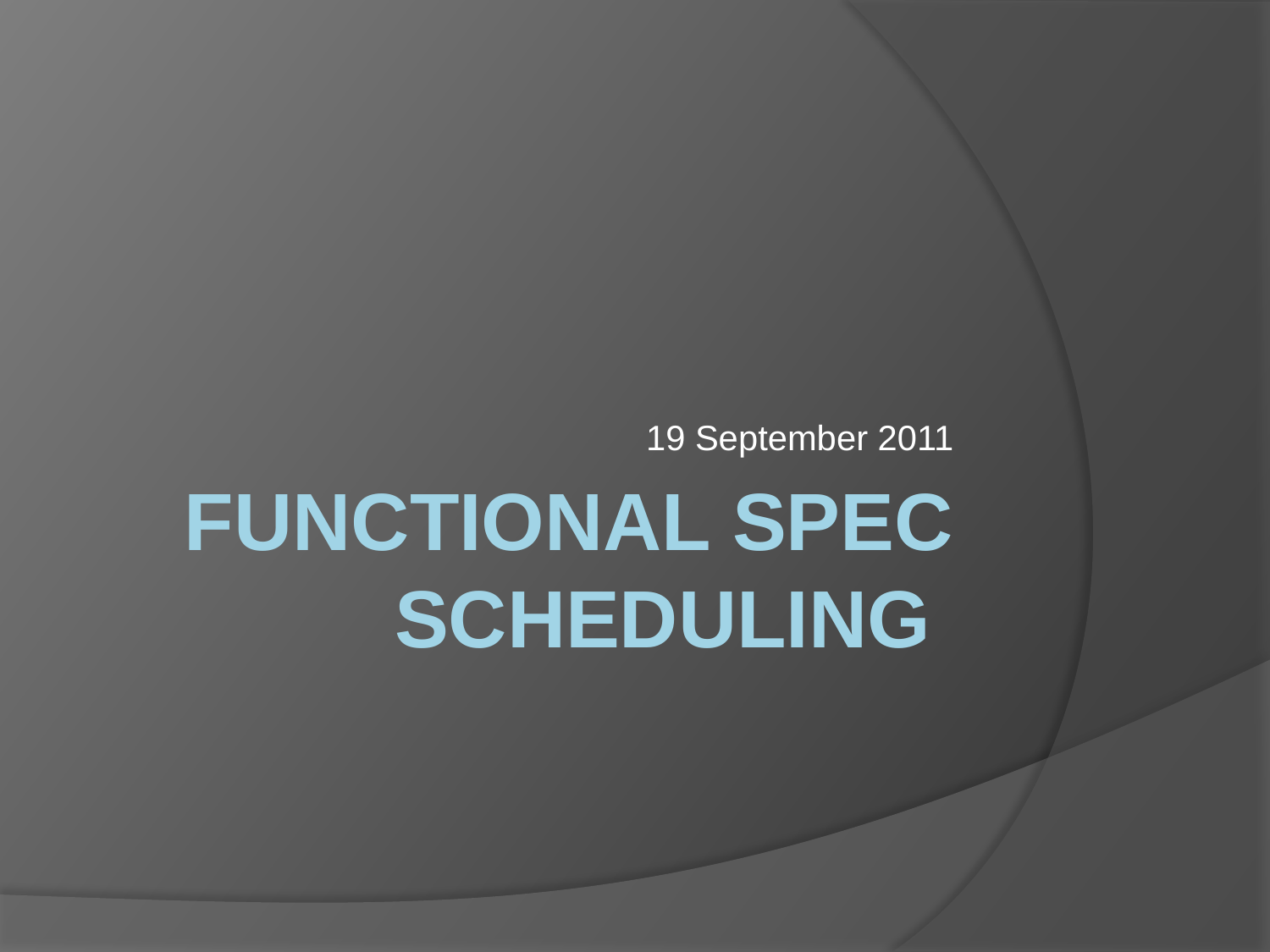

19 September 2011
# Functional spec Scheduling